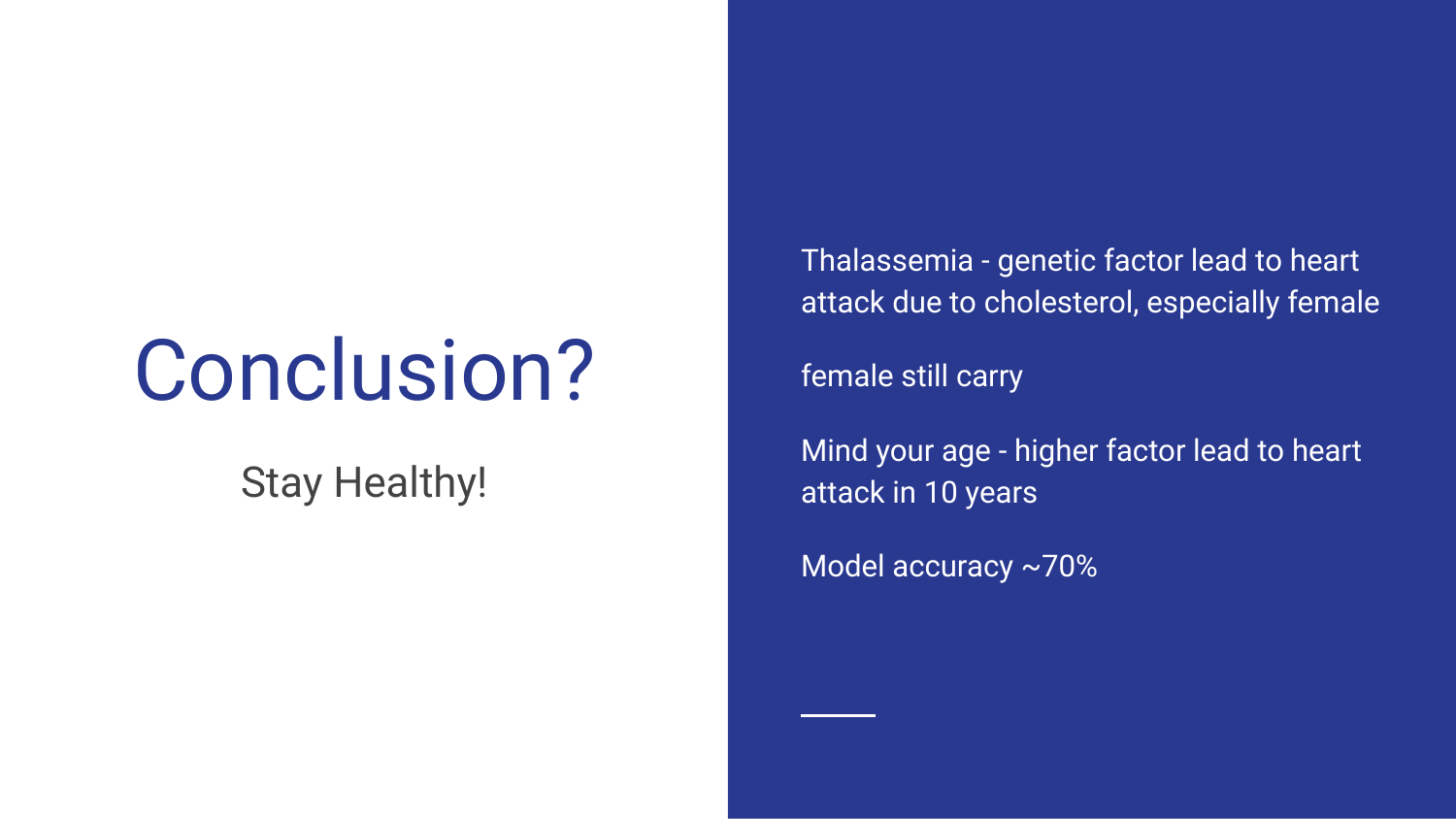

Thalassemia - genetic factor lead to heart attack due to cholesterol, especially female
female still carry
Mind your age - higher factor lead to heart attack in 10 years
Model accuracy ~70%
# Conclusion?
Stay Healthy!